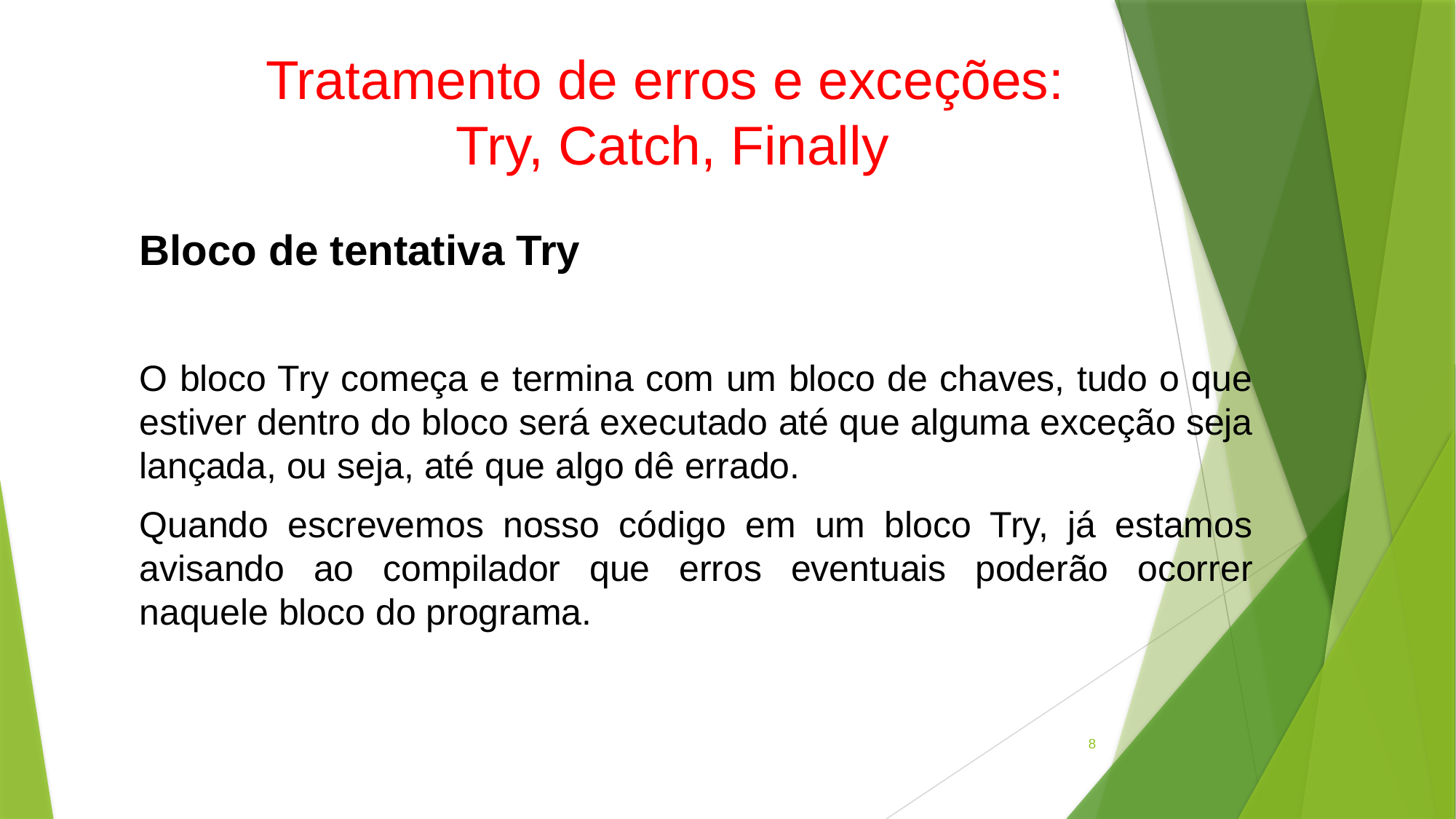

# Tratamento de erros e exceções: Try, Catch, Finally
Bloco de tentativa Try

O bloco Try começa e termina com um bloco de chaves, tudo o que estiver dentro do bloco será executado até que alguma exceção seja lançada, ou seja, até que algo dê errado.
Quando escrevemos nosso código em um bloco Try, já estamos avisando ao compilador que erros eventuais poderão ocorrer naquele bloco do programa.
8